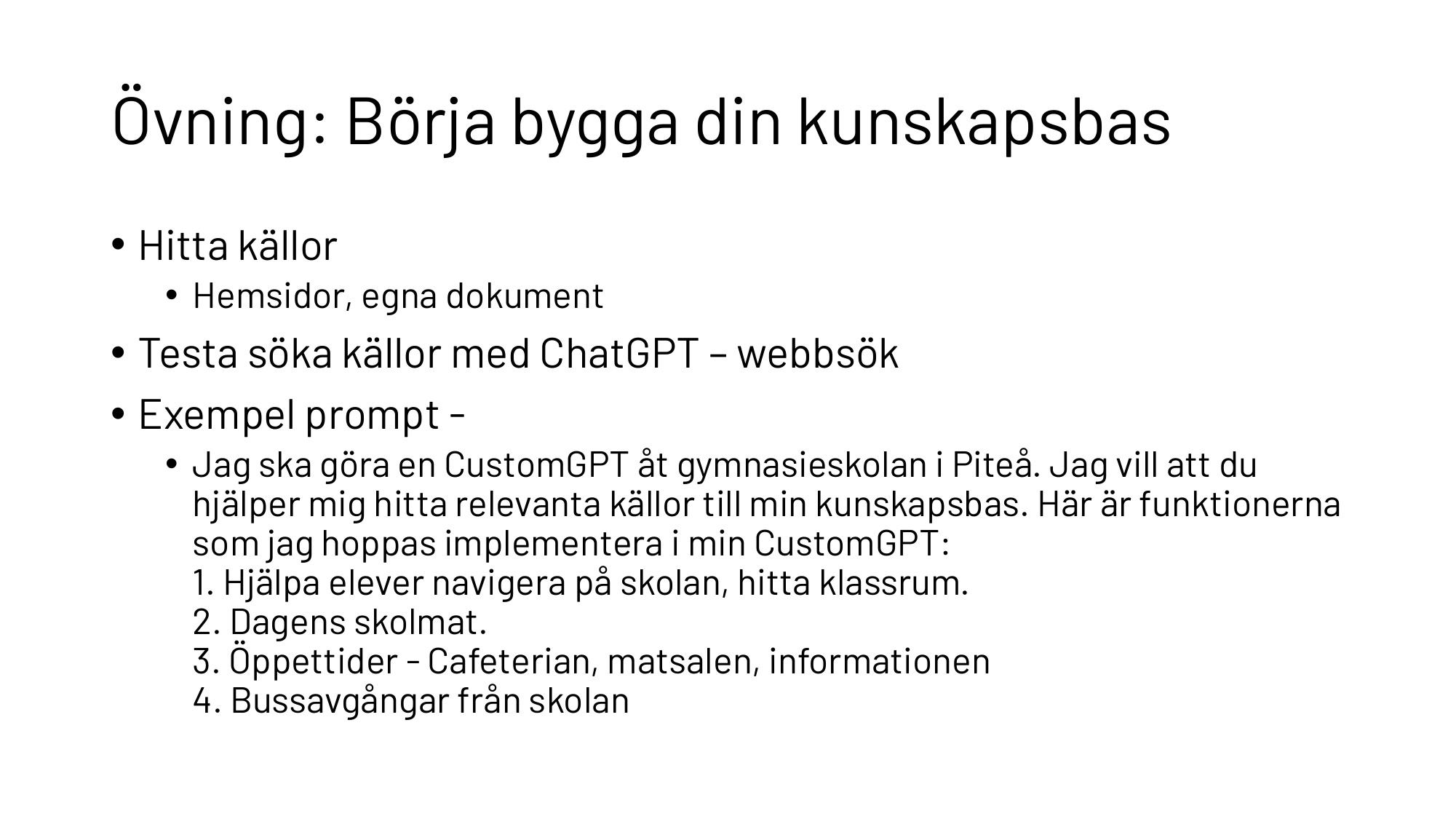

# Övning: Börja bygga din kunskapsbas
Hitta källor
Hemsidor, egna dokument
Testa söka källor med ChatGPT – webbsök
Exempel prompt -
Jag ska göra en CustomGPT åt gymnasieskolan i Piteå. Jag vill att du hjälper mig hitta relevanta källor till min kunskapsbas. Här är funktionerna som jag hoppas implementera i min CustomGPT:
1. Hjälpa elever navigera på skolan, hitta klassrum.
2. Dagens skolmat.
3. Öppettider - Cafeterian, matsalen, informationen
4. Bussavgångar från skolan